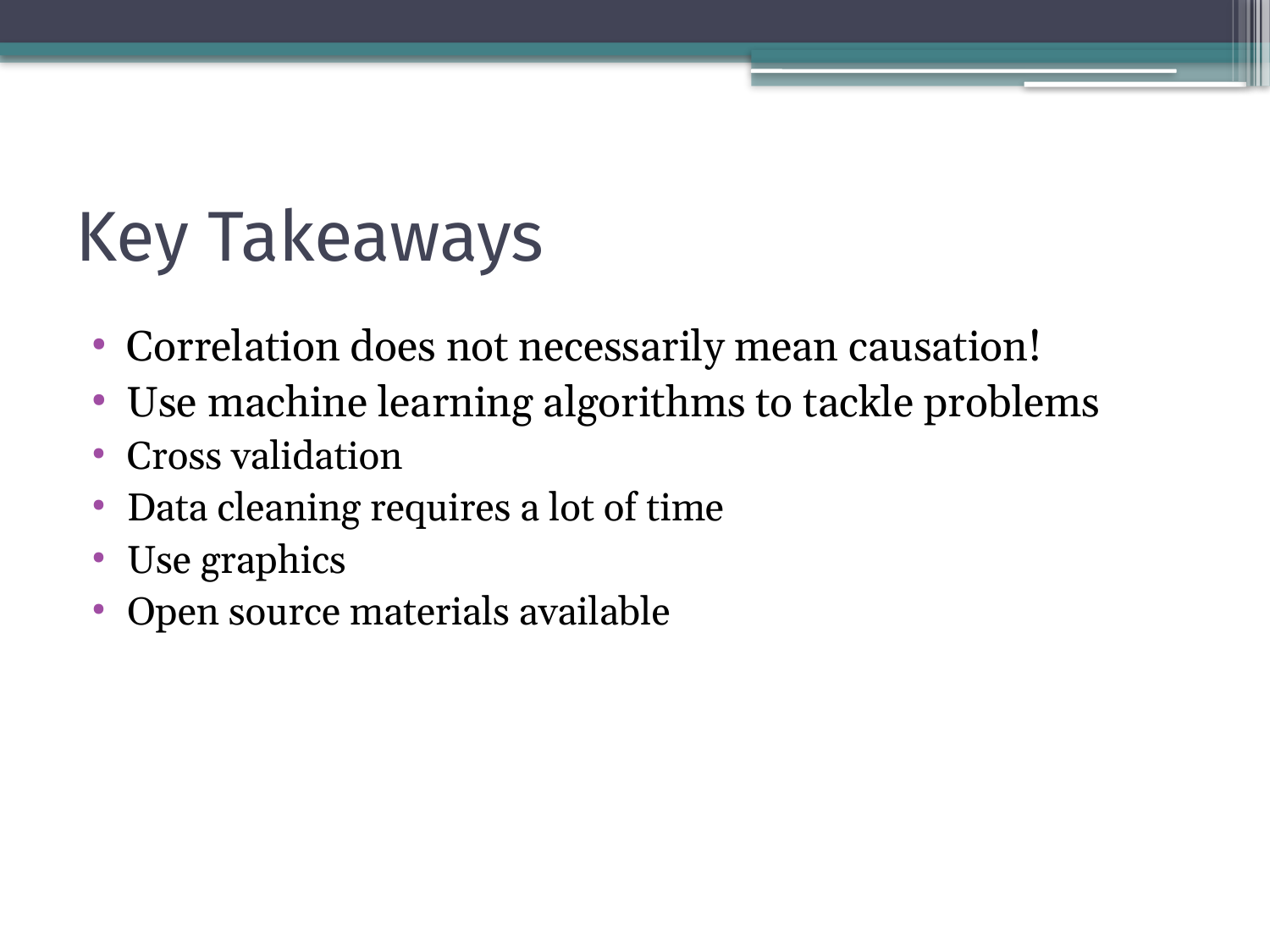

# Key Takeaways
Correlation does not necessarily mean causation!
Use machine learning algorithms to tackle problems
Cross validation
Data cleaning requires a lot of time
Use graphics
Open source materials available